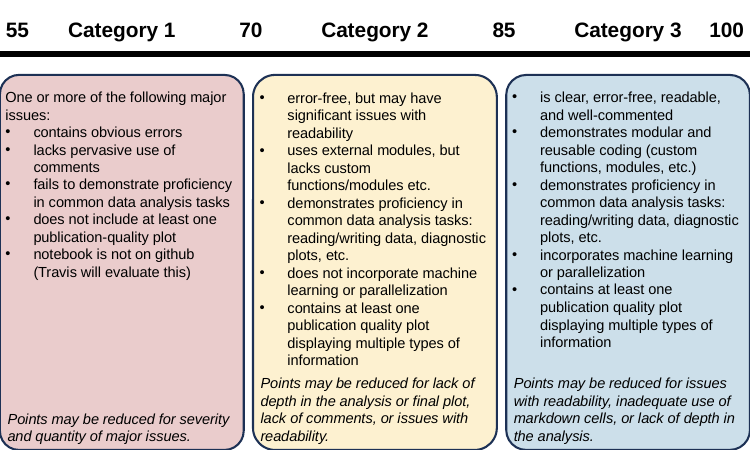

55
Category 1
70
Category 2
85
Category 3
100
One or more of the following major issues:
contains obvious errors
lacks pervasive use of comments
fails to demonstrate proficiency in common data analysis tasks
does not include at least one publication-quality plot
notebook is not on github (Travis will evaluate this)
Points may be reduced for severity and quantity of major issues.
error-free, but may have significant issues with readability
uses external modules, but lacks custom functions/modules etc.
demonstrates proficiency in common data analysis tasks: reading/writing data, diagnostic plots, etc.
does not incorporate machine learning or parallelization
contains at least one publication quality plot displaying multiple types of information

Points may be reduced for lack of depth in the analysis or final plot, lack of comments, or issues with readability.
is clear, error-free, readable, and well-commented
demonstrates modular and reusable coding (custom functions, modules, etc.)
demonstrates proficiency in common data analysis tasks: reading/writing data, diagnostic plots, etc.
incorporates machine learning or parallelization
contains at least one publication quality plot displaying multiple types of information

Points may be reduced for issues with readability, inadequate use of markdown cells, or lack of depth in the analysis.